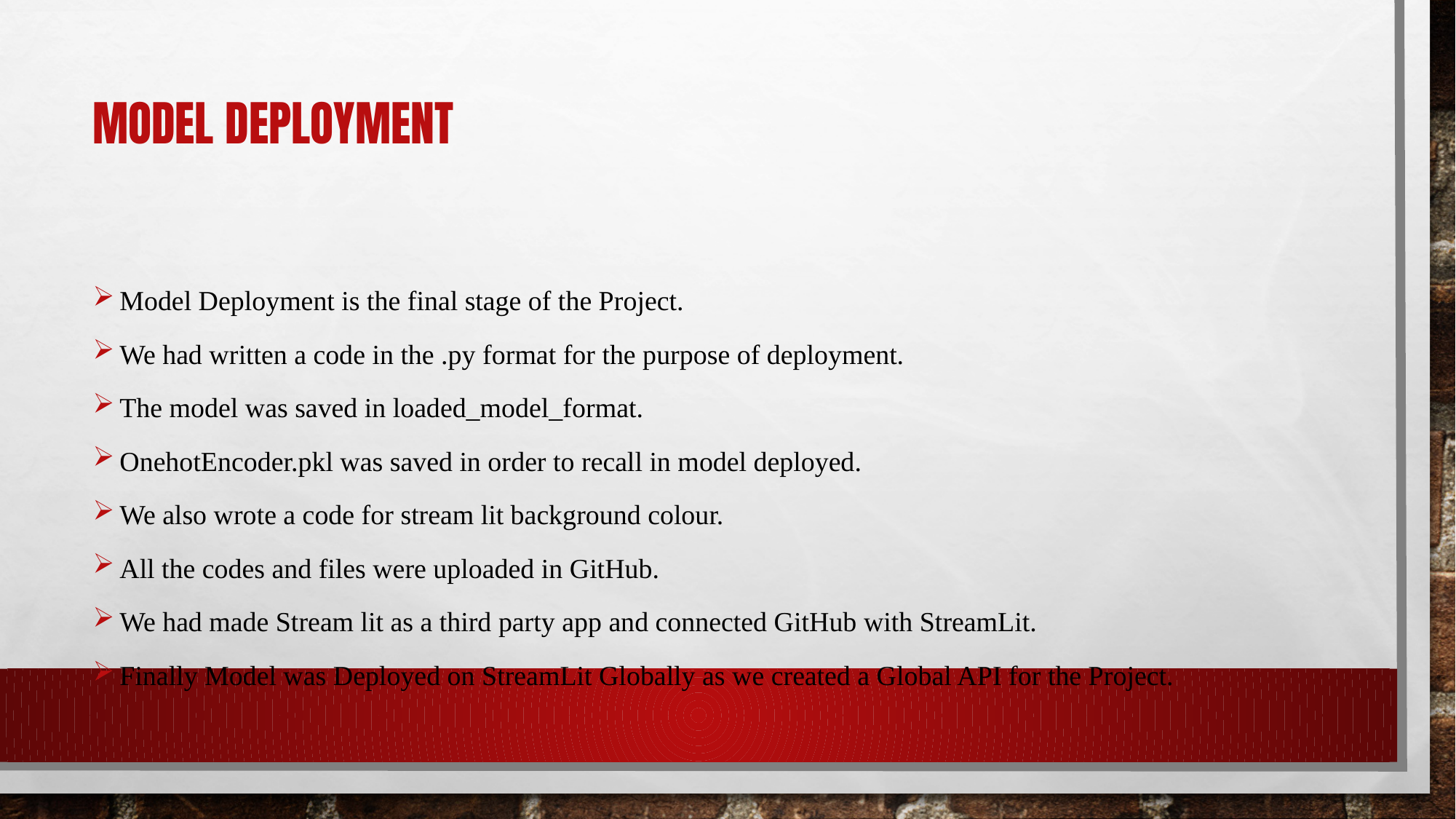

# Model deployment
Model Deployment is the final stage of the Project.
We had written a code in the .py format for the purpose of deployment.
The model was saved in loaded_model_format.
OnehotEncoder.pkl was saved in order to recall in model deployed.
We also wrote a code for stream lit background colour.
All the codes and files were uploaded in GitHub.
We had made Stream lit as a third party app and connected GitHub with StreamLit.
Finally Model was Deployed on StreamLit Globally as we created a Global API for the Project.